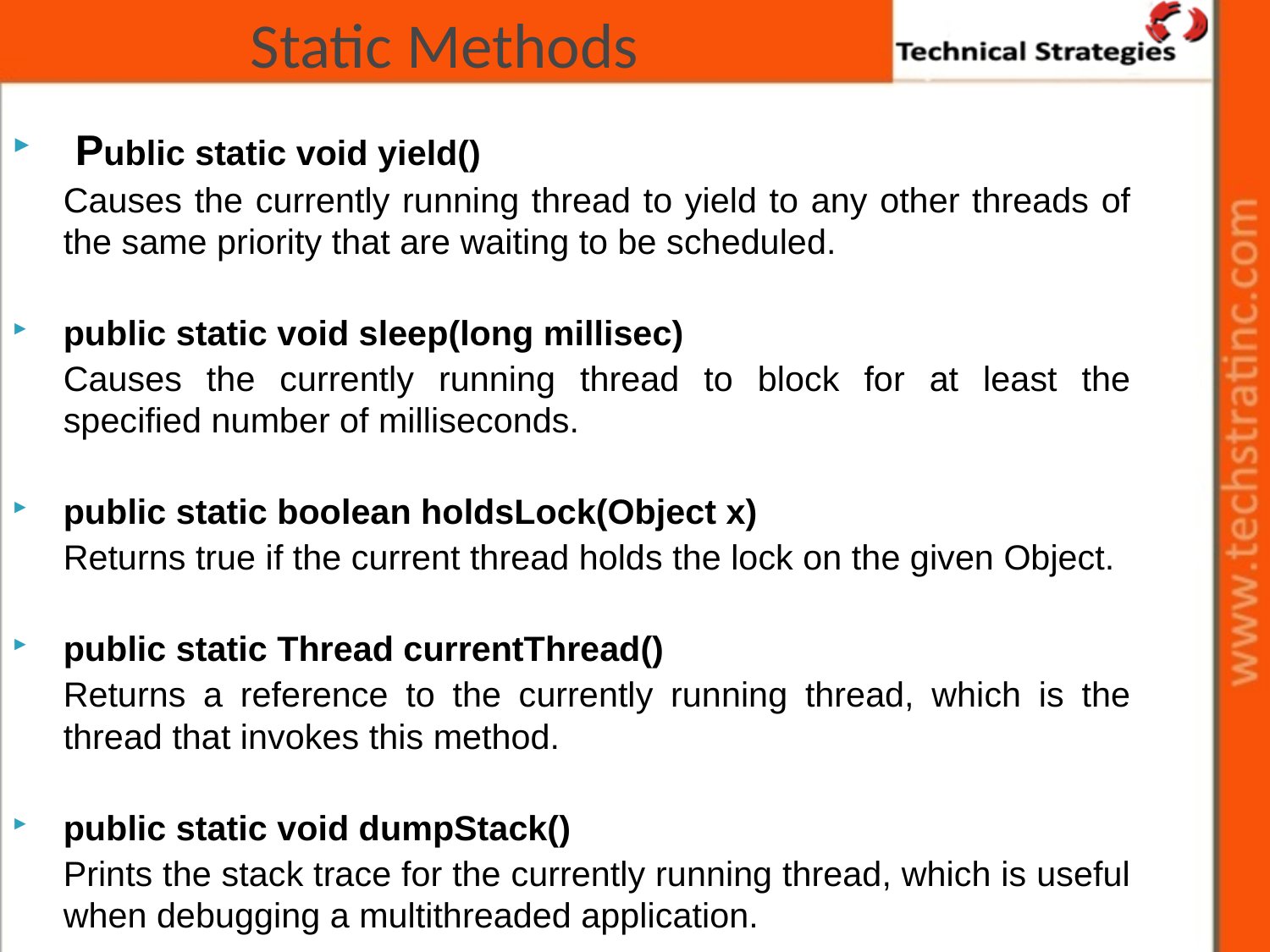

# Static Methods
 Public static void yield()
	Causes the currently running thread to yield to any other threads of the same priority that are waiting to be scheduled.

public static void sleep(long millisec)
	Causes the currently running thread to block for at least the specified number of milliseconds.

public static boolean holdsLock(Object x)
	Returns true if the current thread holds the lock on the given Object.

public static Thread currentThread()
	Returns a reference to the currently running thread, which is the thread that invokes this method.

public static void dumpStack()
	Prints the stack trace for the currently running thread, which is useful when debugging a multithreaded application.